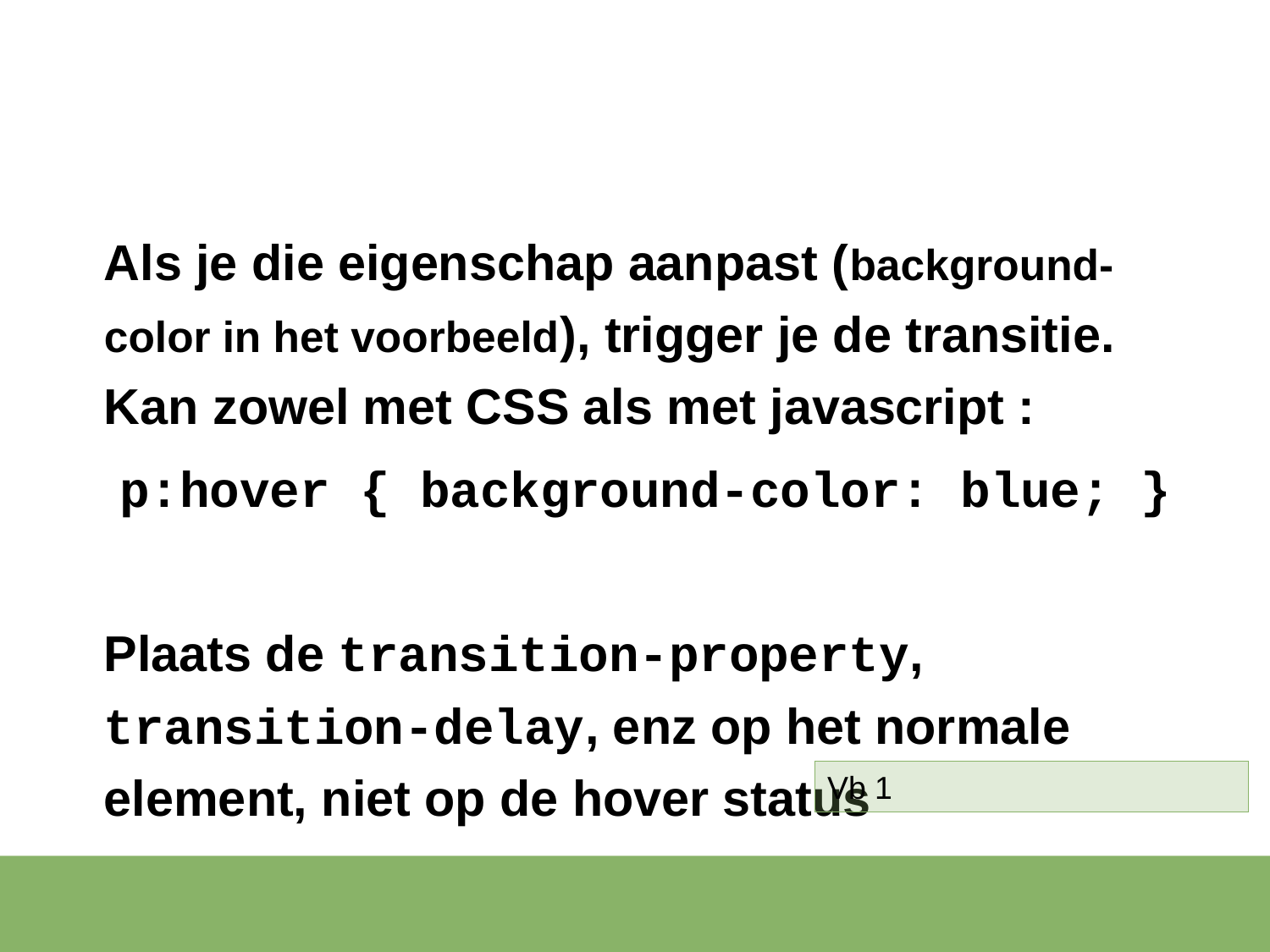

#
Als je die eigenschap aanpast (background-color in het voorbeeld), trigger je de transitie.
Kan zowel met CSS als met javascript :
p:hover { background-color: blue; }

Plaats de transition-property, transition-delay, enz op het normale element, niet op de hover status
Vb 1